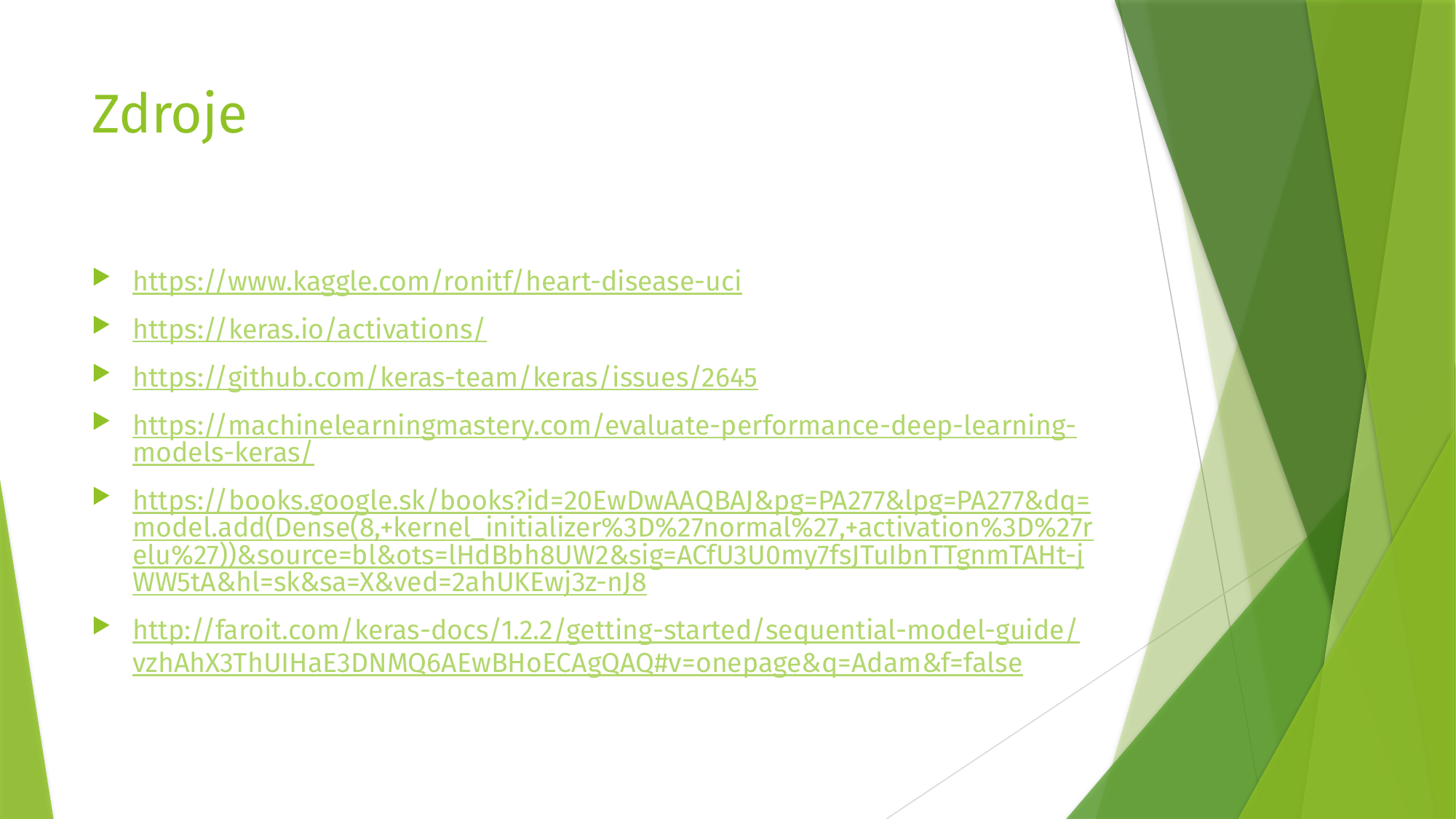

# Zdroje
https://www.kaggle.com/ronitf/heart-disease-uci
https://keras.io/activations/
https://github.com/keras-team/keras/issues/2645
https://machinelearningmastery.com/evaluate-performance-deep-learning-models-keras/
https://books.google.sk/books?id=20EwDwAAQBAJ&pg=PA277&lpg=PA277&dq=model.add(Dense(8,+kernel_initializer%3D%27normal%27,+activation%3D%27relu%27))&source=bl&ots=lHdBbh8UW2&sig=ACfU3U0my7fsJTuIbnTTgnmTAHt-jWW5tA&hl=sk&sa=X&ved=2ahUKEwj3z-nJ8
http://faroit.com/keras-docs/1.2.2/getting-started/sequential-model-guide/vzhAhX3ThUIHaE3DNMQ6AEwBHoECAgQAQ#v=onepage&q=Adam&f=false